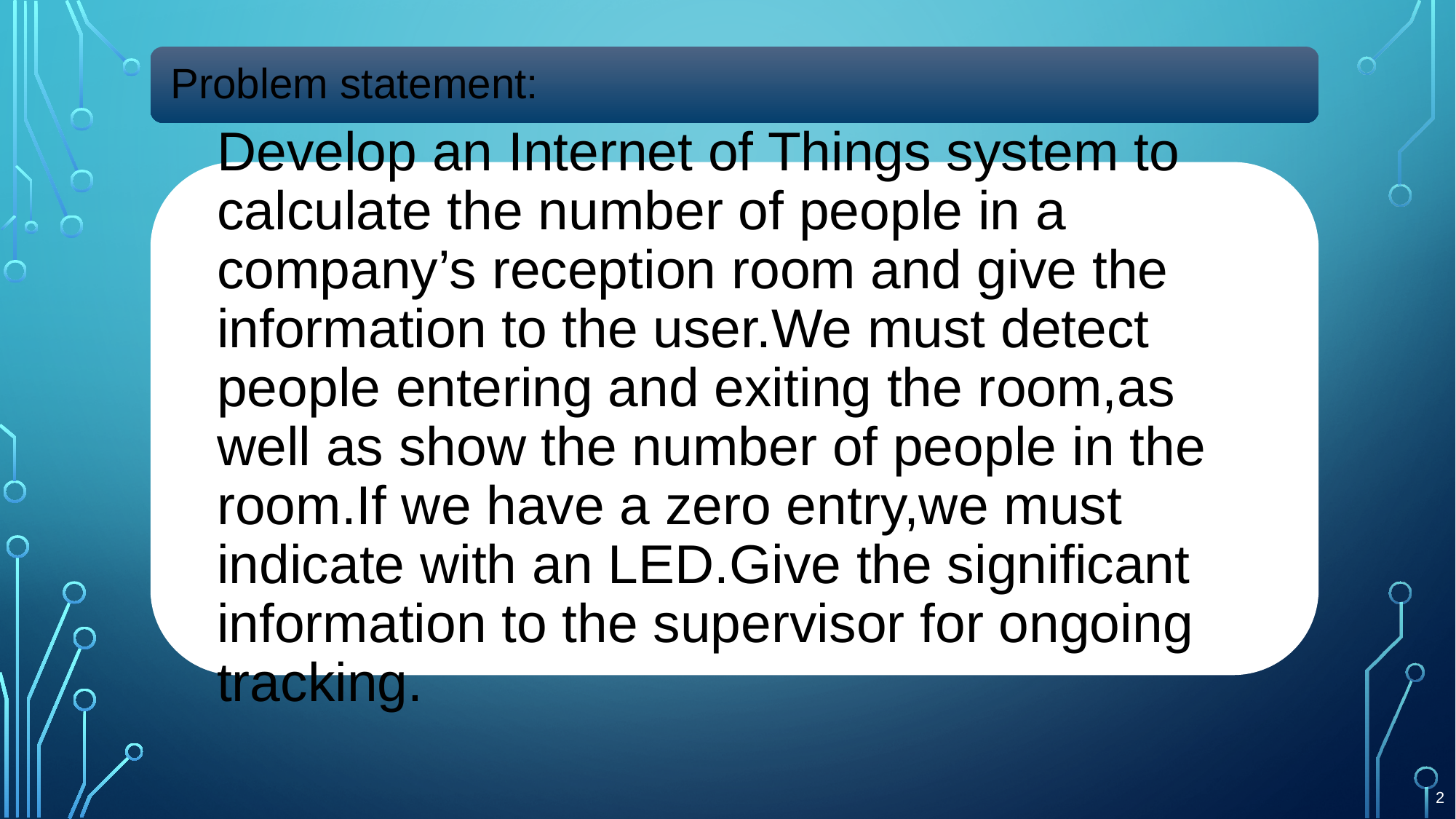

Problem statement:
Develop an Internet of Things system to calculate the number of people in a company’s reception room and give the information to the user.We must detect people entering and exiting the room,as well as show the number of people in the room.If we have a zero entry,we must indicate with an LED.Give the significant information to the supervisor for ongoing tracking.
2